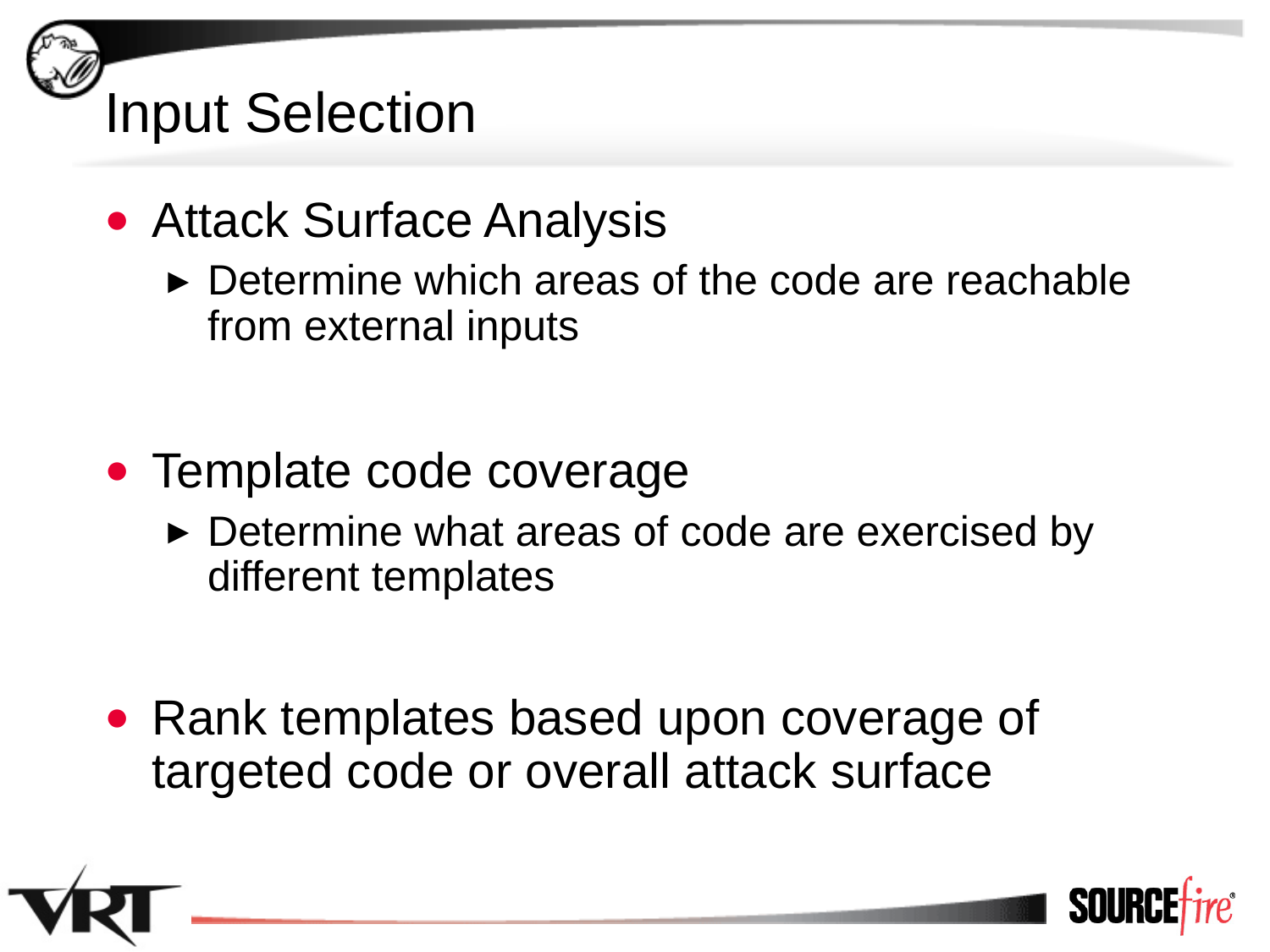

# Input Selection
Attack Surface Analysis
Determine which areas of the code are reachable from external inputs

Template code coverage
Determine what areas of code are exercised by different templates

Rank templates based upon coverage of targeted code or overall attack surface